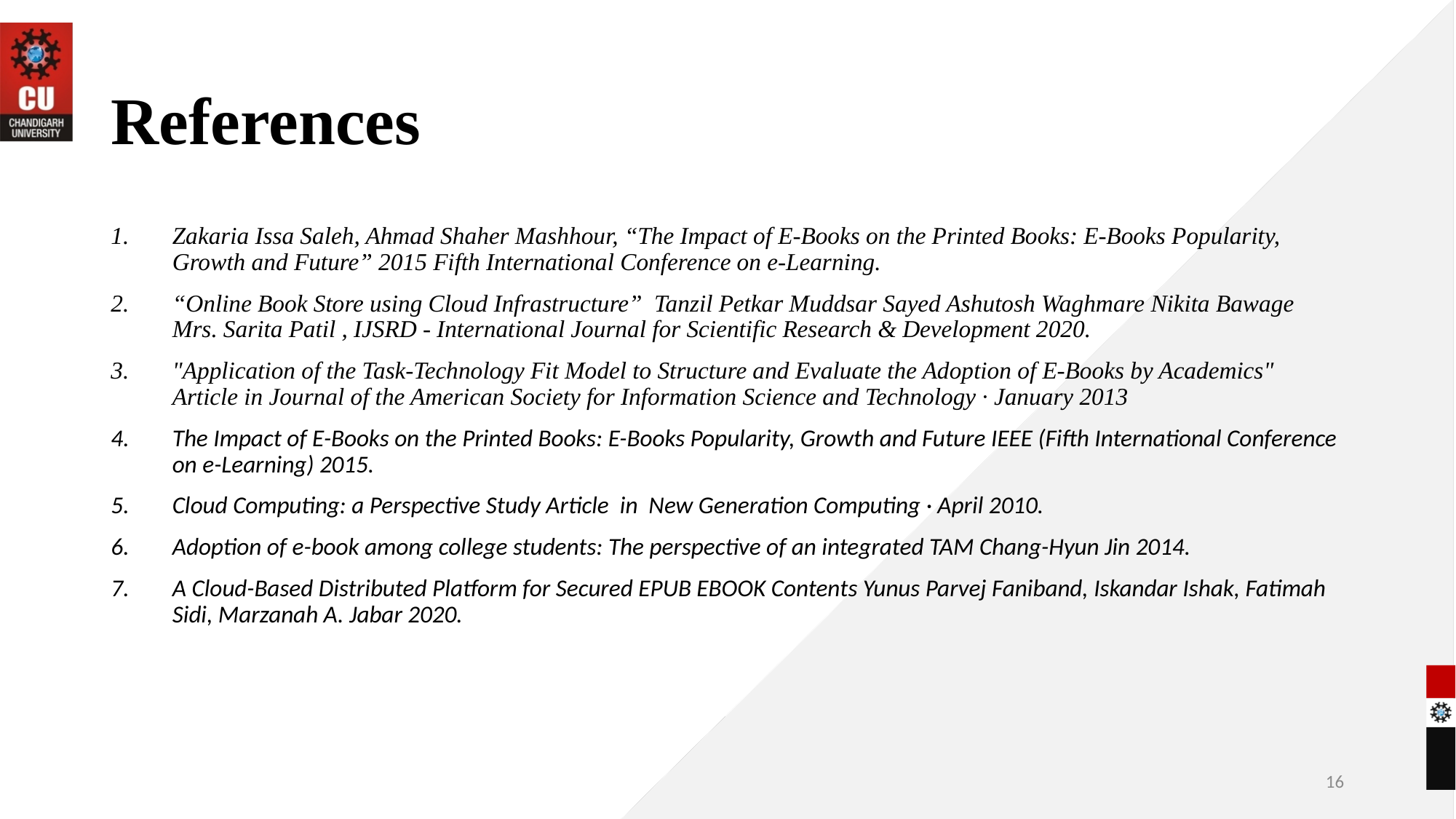

# References
Zakaria Issa Saleh, Ahmad Shaher Mashhour, “The Impact of E-Books on the Printed Books: E-Books Popularity, Growth and Future” 2015 Fifth International Conference on e-Learning.
“Online Book Store using Cloud Infrastructure”  Tanzil Petkar Muddsar Sayed Ashutosh Waghmare Nikita Bawage Mrs. Sarita Patil , IJSRD - International Journal for Scientific Research & Development 2020.
"Application of the Task-Technology Fit Model to Structure and Evaluate the Adoption of E-Books by Academics" Article in Journal of the American Society for Information Science and Technology · January 2013
The Impact of E-Books on the Printed Books: E-Books Popularity, Growth and Future IEEE (Fifth International Conference on e-Learning) 2015.
Cloud Computing: a Perspective Study Article  in  New Generation Computing · April 2010.
Adoption of e-book among college students: The perspective of an integrated TAM Chang-Hyun Jin 2014.
A Cloud-Based Distributed Platform for Secured EPUB EBOOK Contents Yunus Parvej Faniband, Iskandar Ishak, Fatimah Sidi, Marzanah A. Jabar 2020.

16